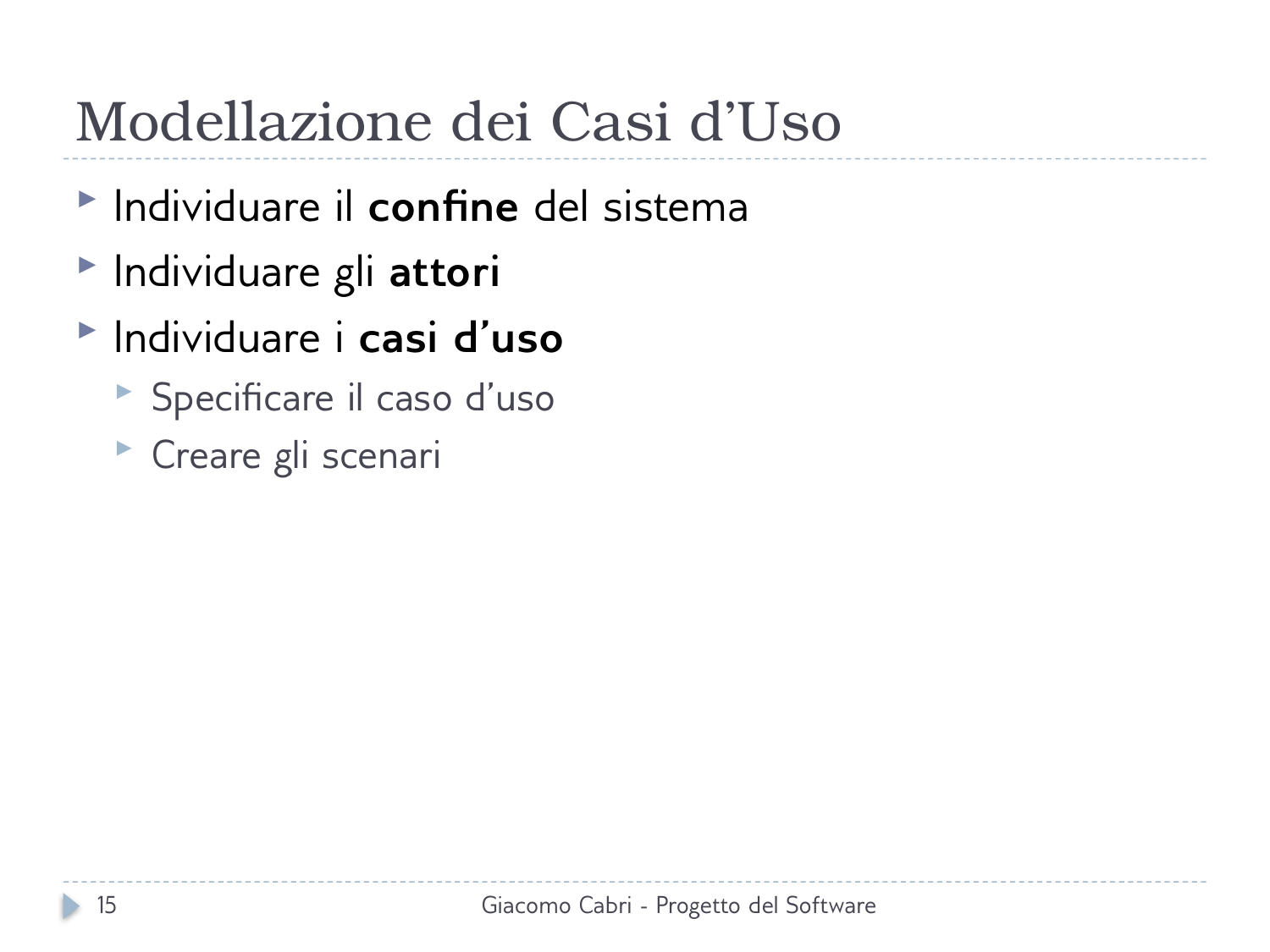

# Modellazione dei Casi d’Uso
Individuare il confine del sistema
Individuare gli attori
Individuare i casi d’uso
Specificare il caso d’uso
Creare gli scenari
15
Giacomo Cabri - Progetto del Software